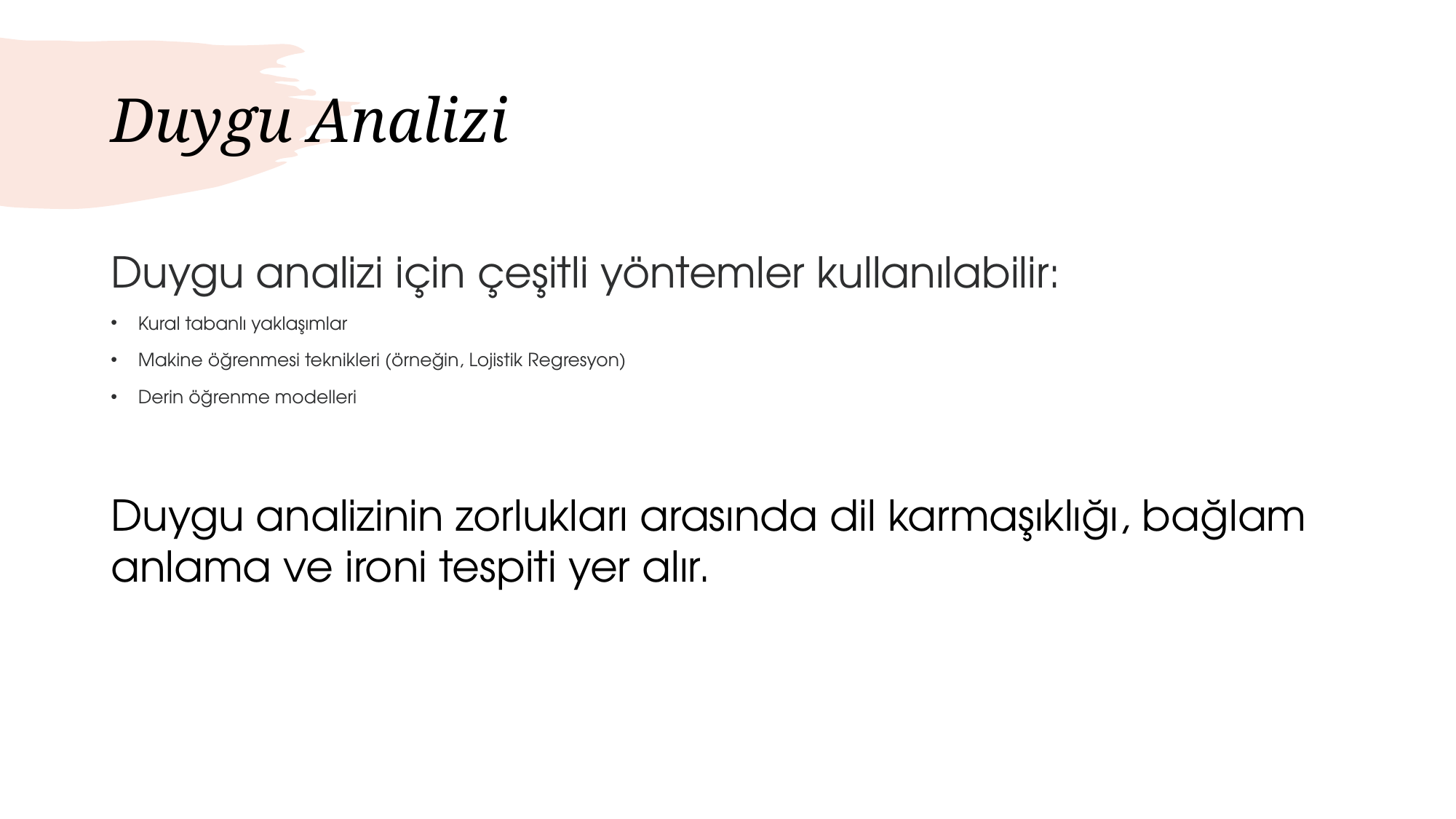

# Duygu Analizi
Duygu analizi için çeşitli yöntemler kullanılabilir:
Kural tabanlı yaklaşımlar
Makine öğrenmesi teknikleri (örneğin, Lojistik Regresyon)
Derin öğrenme modelleri

Duygu analizinin zorlukları arasında dil karmaşıklığı, bağlam anlama ve ironi tespiti yer alır.